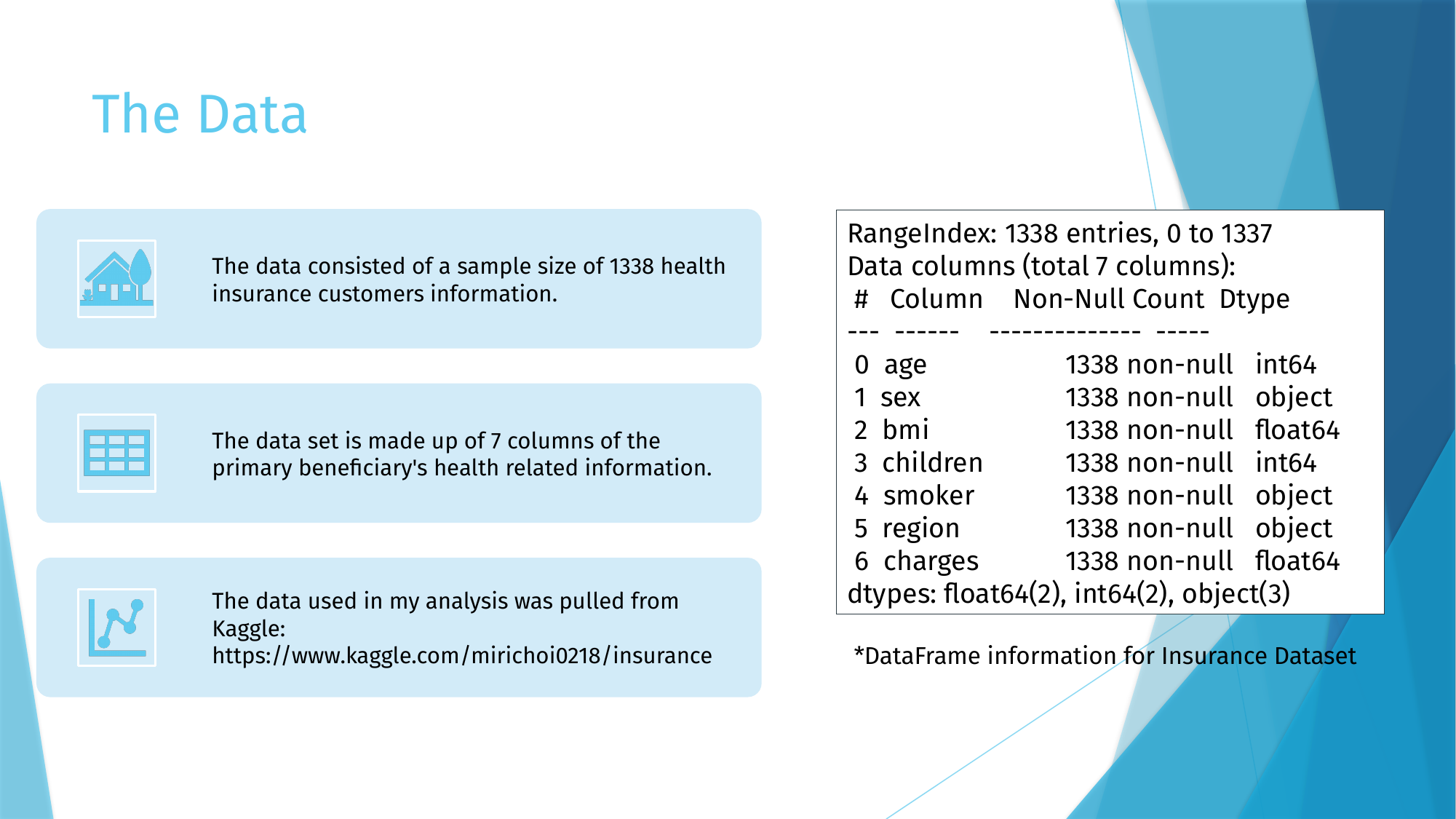

# The Data
The data consisted of a sample size of 1338 health insurance customers information.
The data set is made up of 7 columns of the primary beneficiary's health related information.
The data used in my analysis was pulled from Kaggle: https://www.kaggle.com/mirichoi0218/insurance
RangeIndex: 1338 entries, 0 to 1337
Data columns (total 7 columns):
 #   Column    Non-Null Count  Dtype
---  ------    --------------  -----
 0  age		1338 non-null   int64
 1  sex		1338 non-null   object
 2  bmi		1338 non-null   float64
 3  children	1338 non-null   int64
 4  smoker	1338 non-null   object
 5  region	1338 non-null   object
 6  charges	1338 non-null   float64
dtypes: float64(2), int64(2), object(3)
*DataFrame information for Insurance Dataset